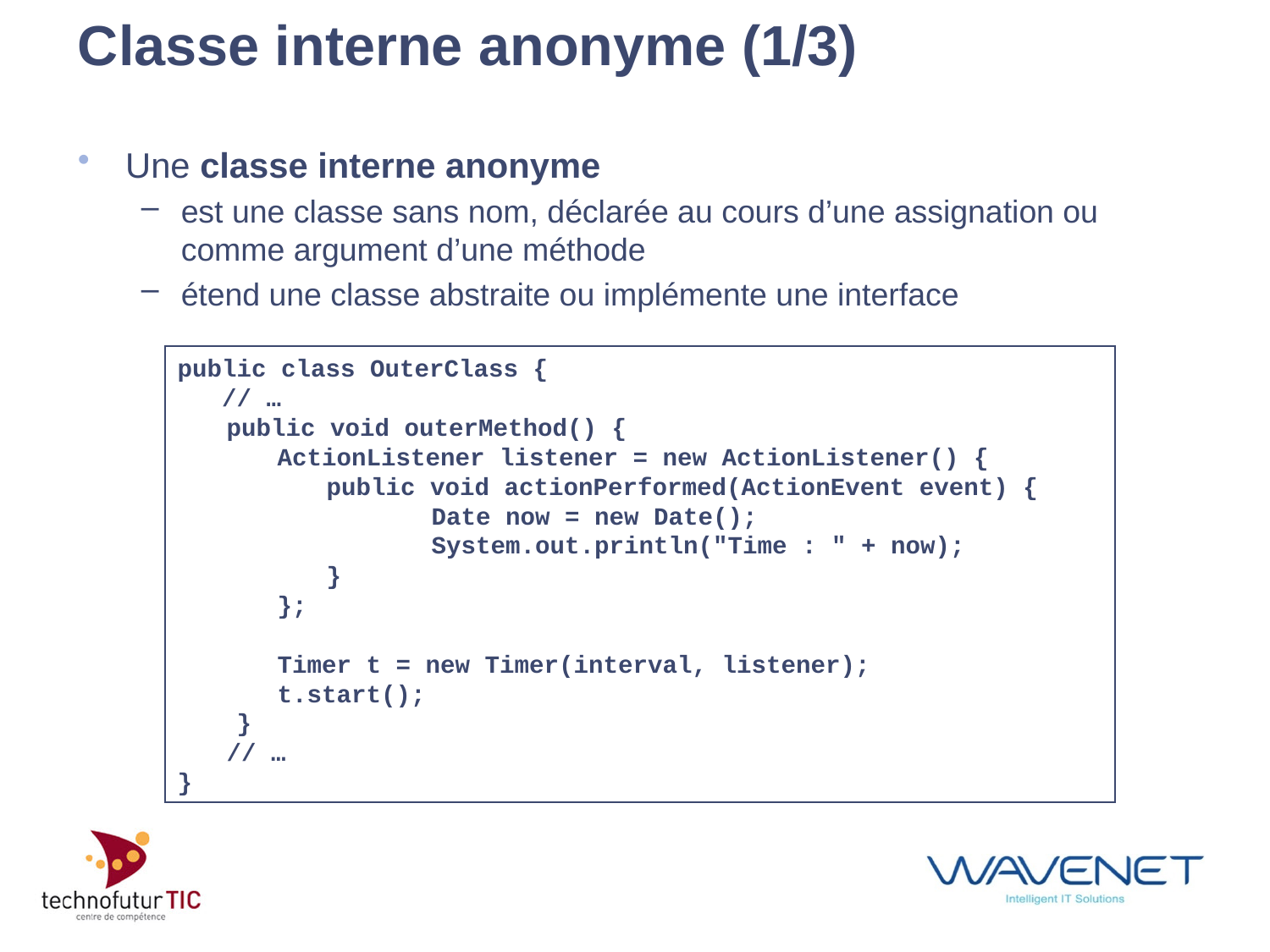

# Classe interne anonyme (1/3)
Une classe interne anonyme
est une classe sans nom, déclarée au cours d’une assignation ou comme argument d’une méthode
étend une classe abstraite ou implémente une interface

public class OuterClass {
   // …
	public void outerMethod() {
		ActionListener listener = new ActionListener() {
	  		public void actionPerformed(ActionEvent event) {
				Date now = new Date();
				System.out.println("Time : " + now);
        	}
		};

		Timer t = new Timer(interval, listener);
		t.start();
    }
 	// …
}